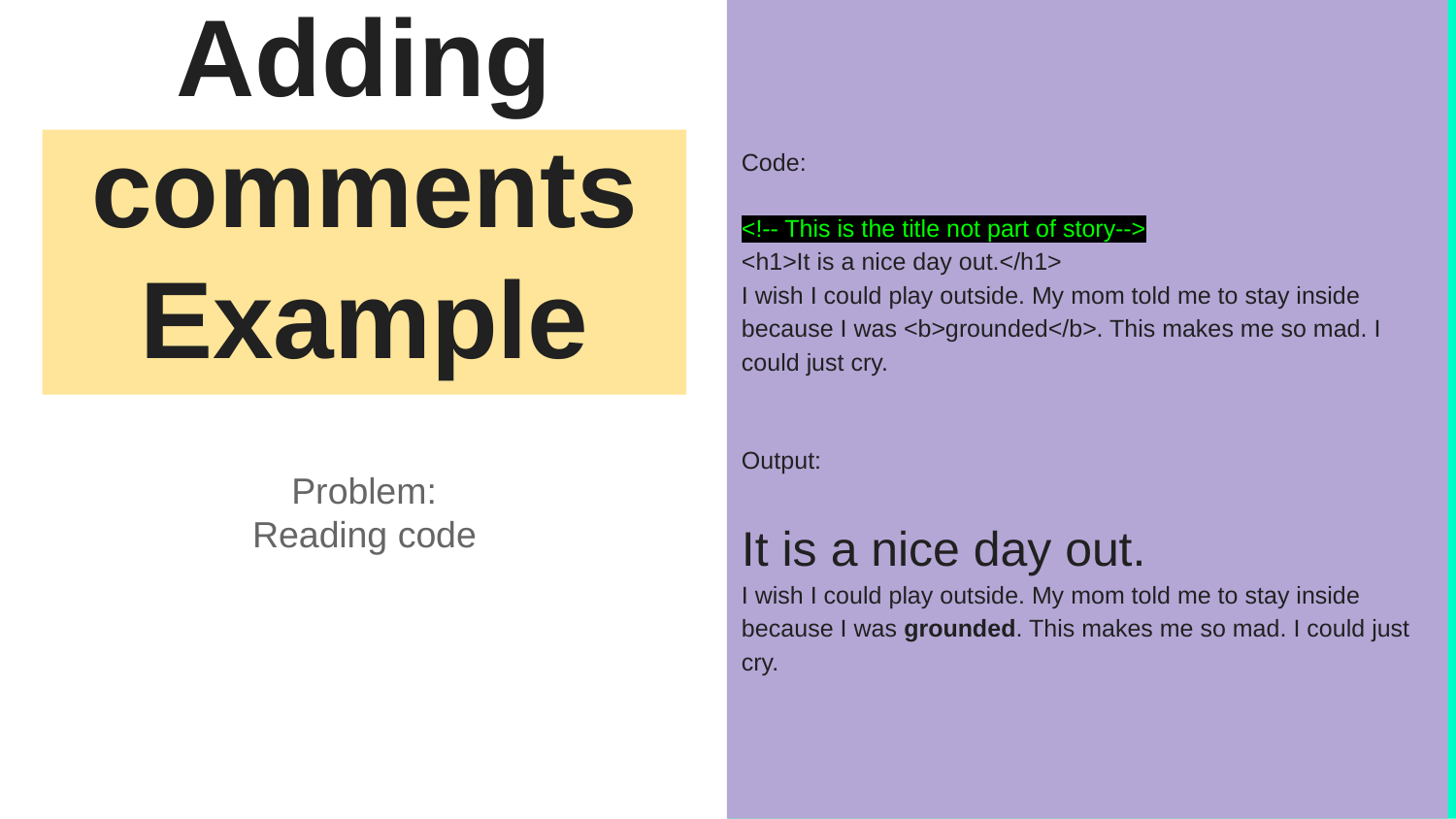

Code:
<!-- This is the title not part of story-->
<h1>It is a nice day out.</h1>
I wish I could play outside. My mom told me to stay inside because I was <b>grounded</b>. This makes me so mad. I could just cry.
Output:
It is a nice day out.
I wish I could play outside. My mom told me to stay inside because I was grounded. This makes me so mad. I could just cry.
# Adding comments Example
Problem:
Reading code